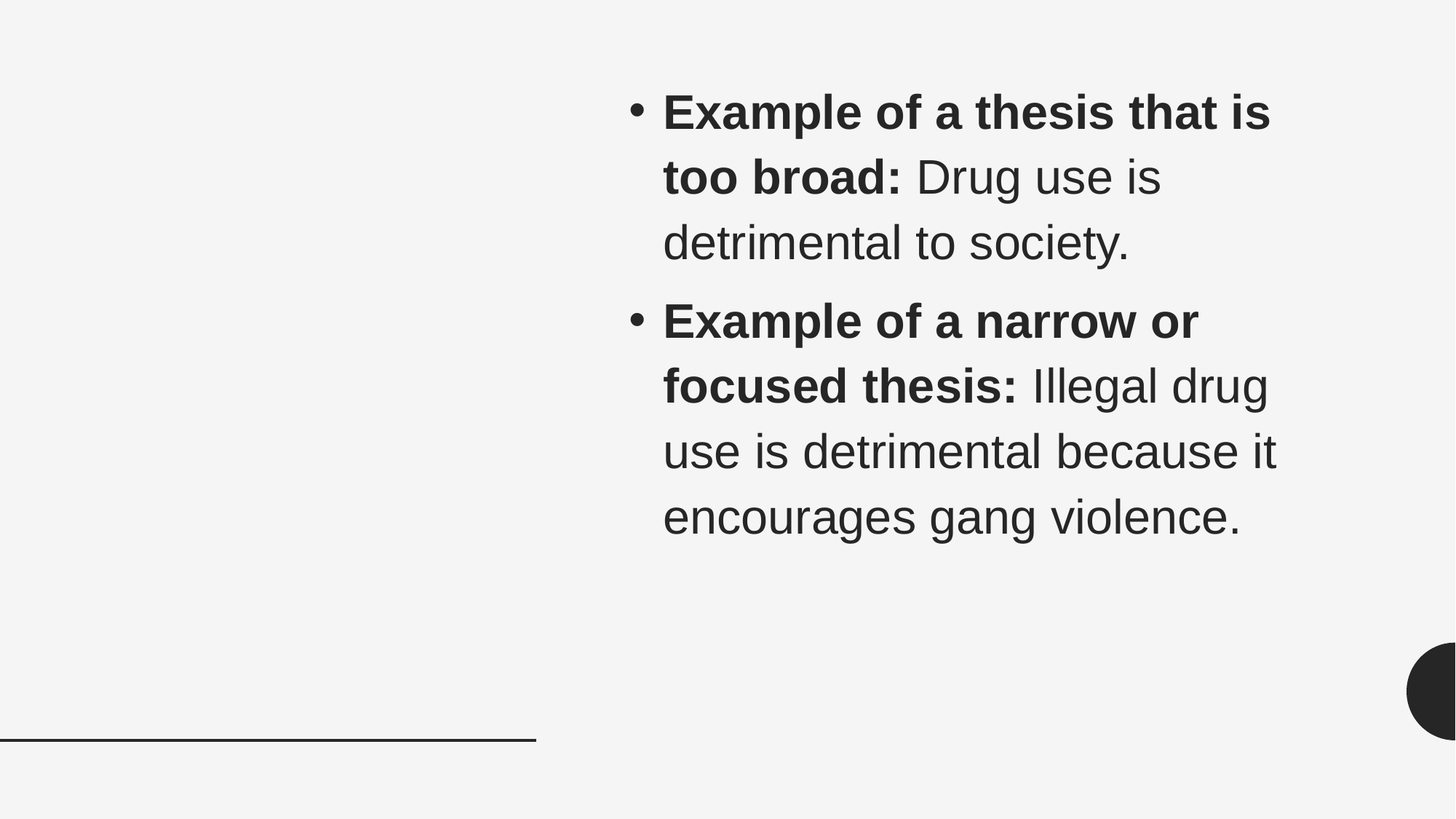

Example of a thesis that is too broad: Drug use is detrimental to society.
Example of a narrow or focused thesis: Illegal drug use is detrimental because it encourages gang violence.